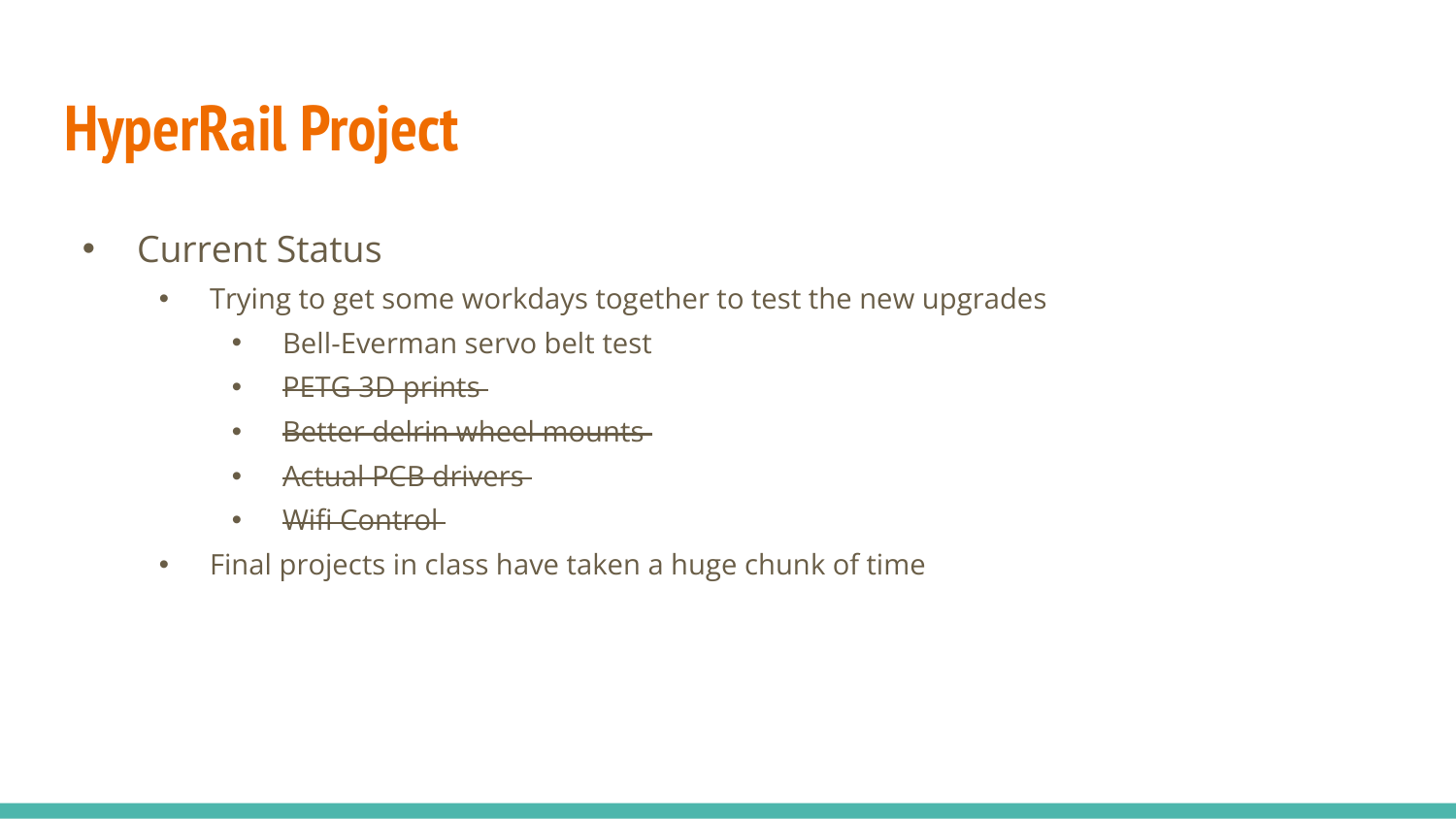

# HyperRail Project
Current Status
Trying to get some workdays together to test the new upgrades
Bell-Everman servo belt test
PETG 3D prints
Better delrin wheel mounts
Actual PCB drivers
Wifi Control
Final projects in class have taken a huge chunk of time